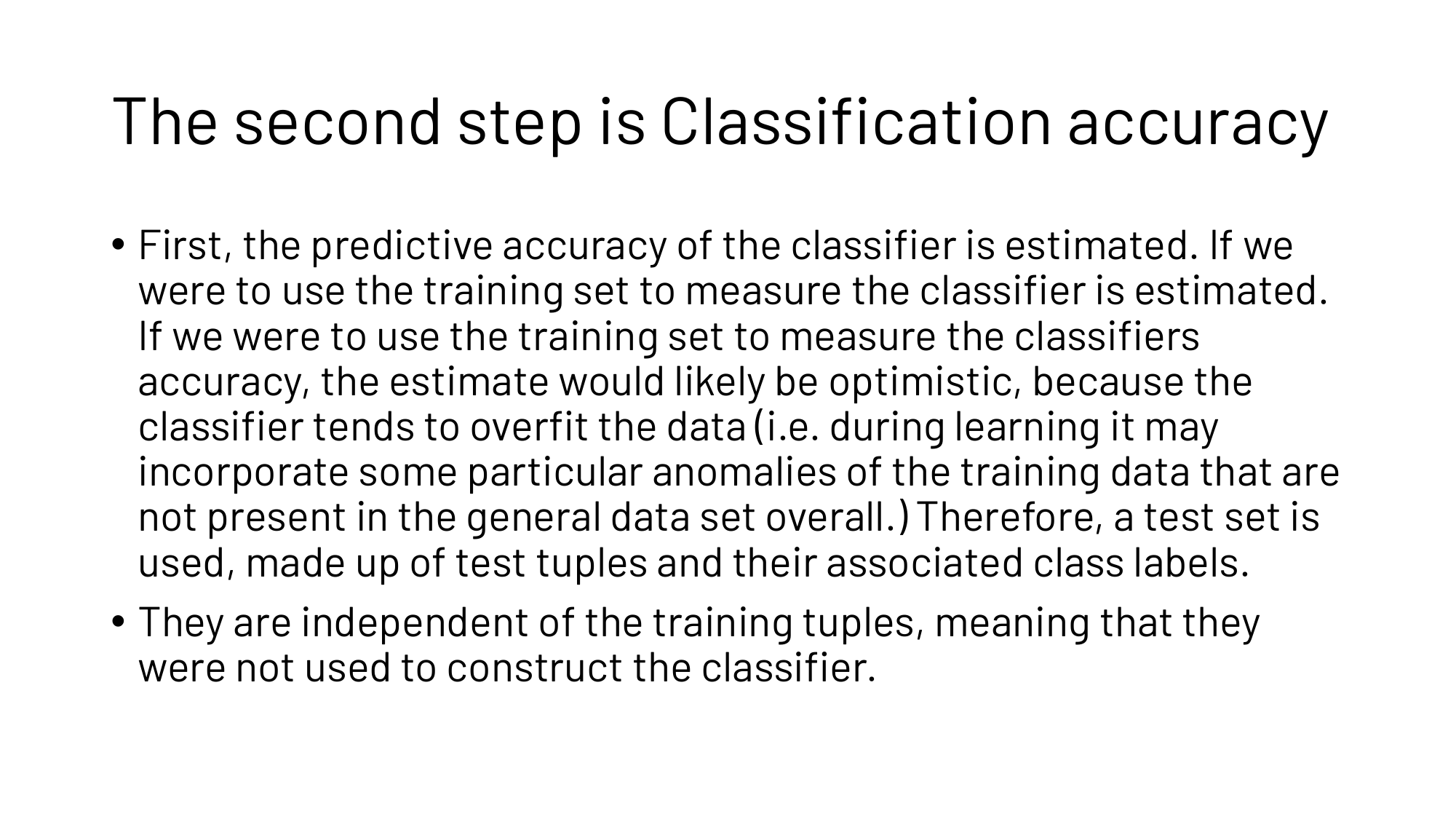

# The second step is Classification accuracy
First, the predictive accuracy of the classifier is estimated. If we were to use the training set to measure the classifier is estimated. If we were to use the training set to measure the classifiers accuracy, the estimate would likely be optimistic, because the classifier tends to overfit the data (i.e. during learning it may incorporate some particular anomalies of the training data that are not present in the general data set overall.) Therefore, a test set is used, made up of test tuples and their associated class labels.
They are independent of the training tuples, meaning that they were not used to construct the classifier.